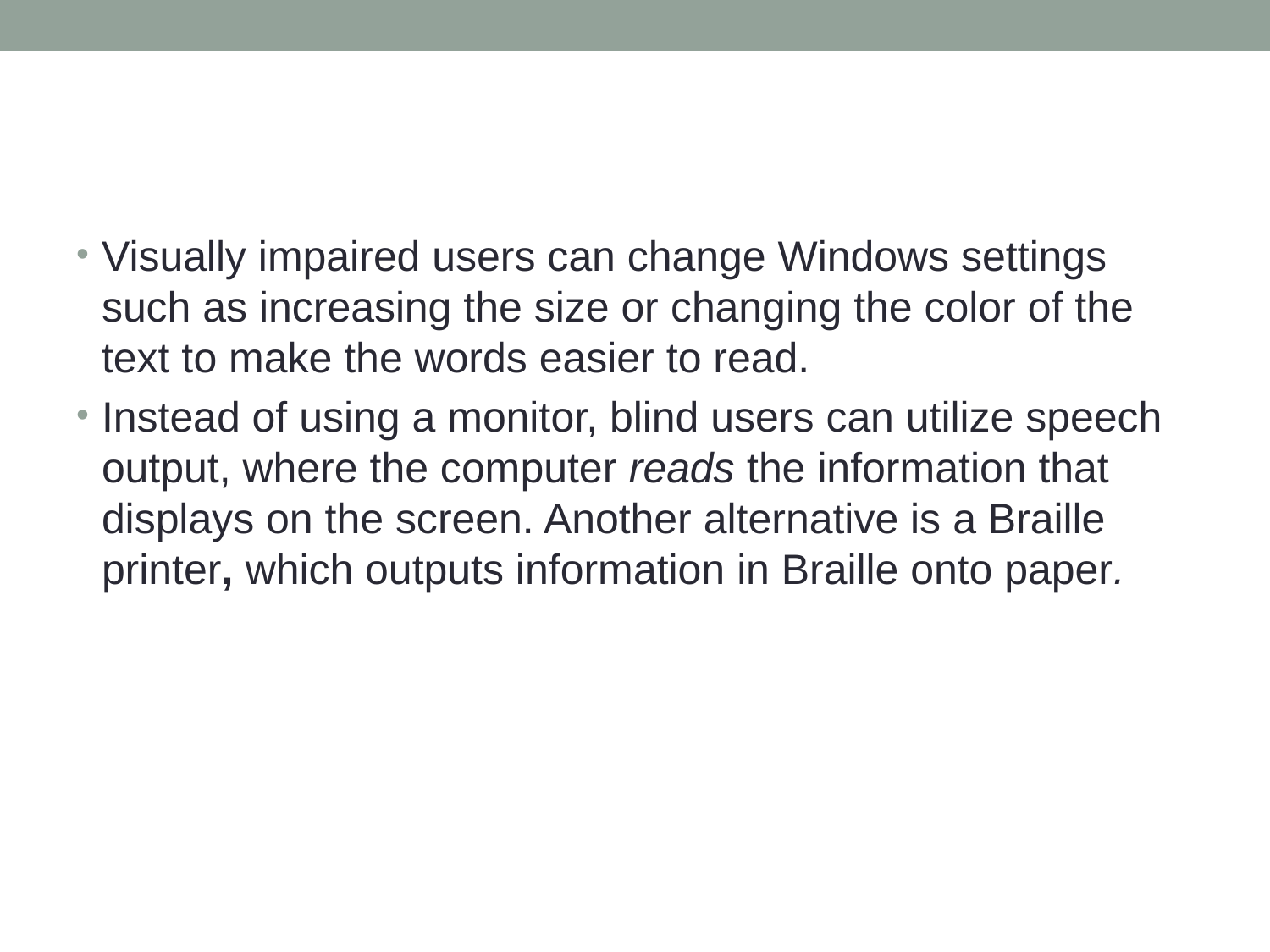

#
Visually impaired users can change Windows settings such as increasing the size or changing the color of the text to make the words easier to read.
Instead of using a monitor, blind users can utilize speech output, where the computer reads the information that displays on the screen. Another alternative is a Braille printer, which outputs information in Braille onto paper.